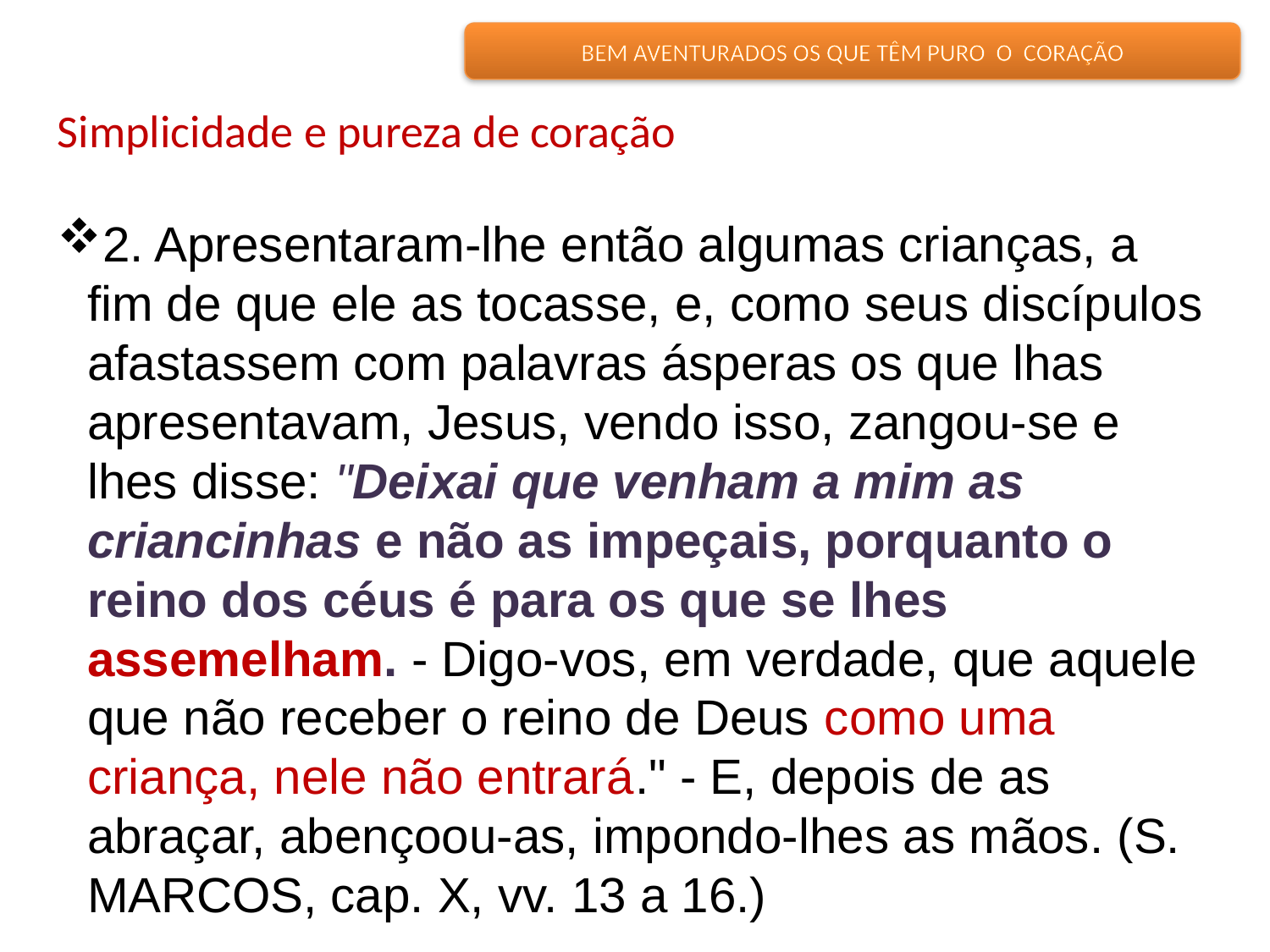

BEM AVENTURADOS OS QUE TÊM PURO  O  CORAÇÃO
Simplicidade e pureza de coração

2. Apresentaram-lhe então algumas crianças, a fim de que ele as tocasse, e, como seus discípulos afastassem com palavras ásperas os que lhas apresentavam, Jesus, vendo isso, zangou-se e lhes disse: "Deixai que venham a mim as criancinhas e não as impeçais, porquanto o reino dos céus é para os que se lhes assemelham. - Digo-vos, em verdade, que aquele que não receber o reino de Deus como uma criança, nele não entrará." - E, depois de as abraçar, abençoou-as, impondo-lhes as mãos. (S. MARCOS, cap. X, vv. 13 a 16.)